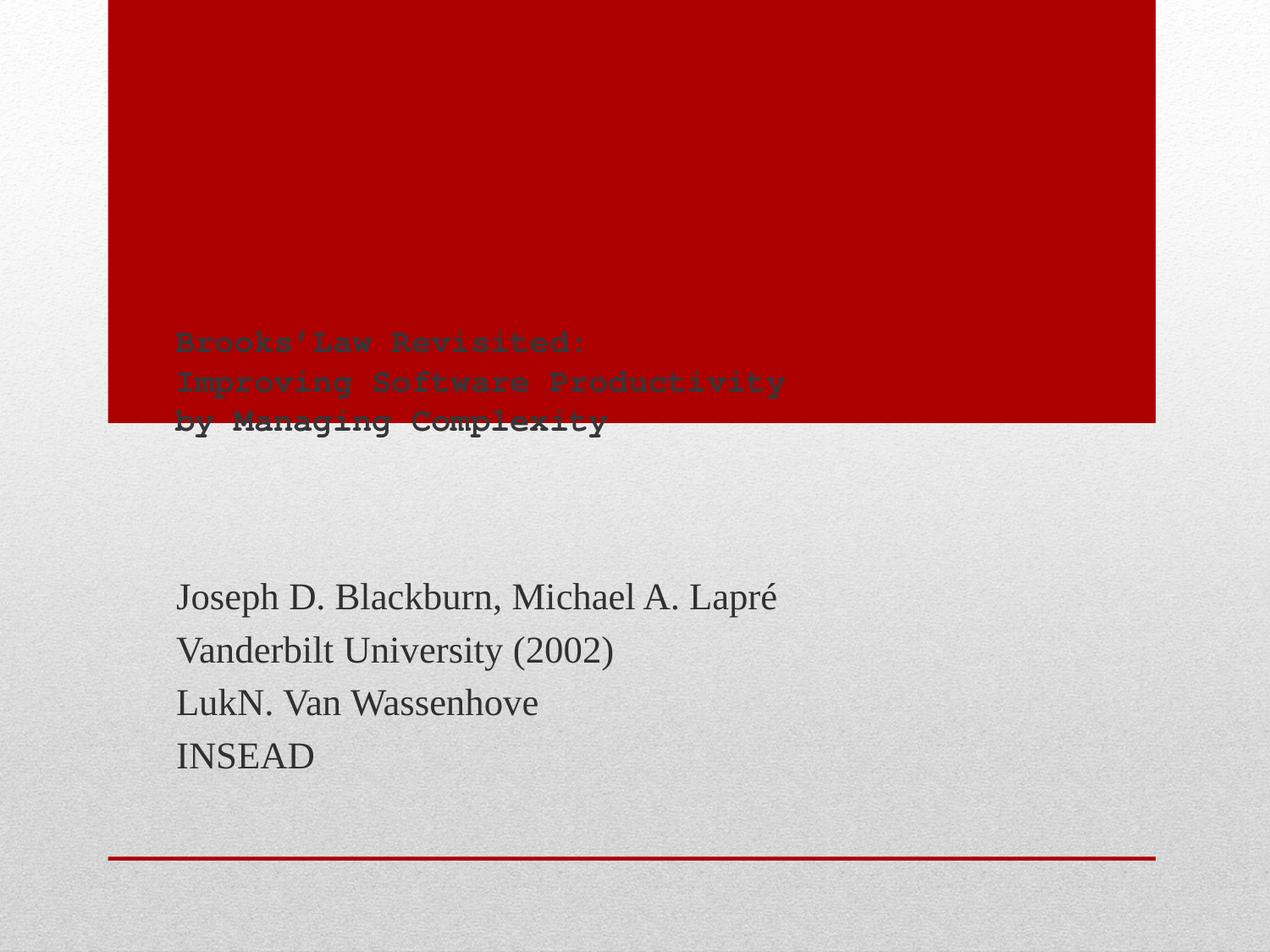

# Brooks’Law Revisited: Improving Software Productivity by Managing Complexity

Joseph D. Blackburn, Michael A. Lapré
Vanderbilt University (2002)
LukN. Van Wassenhove
INSEAD